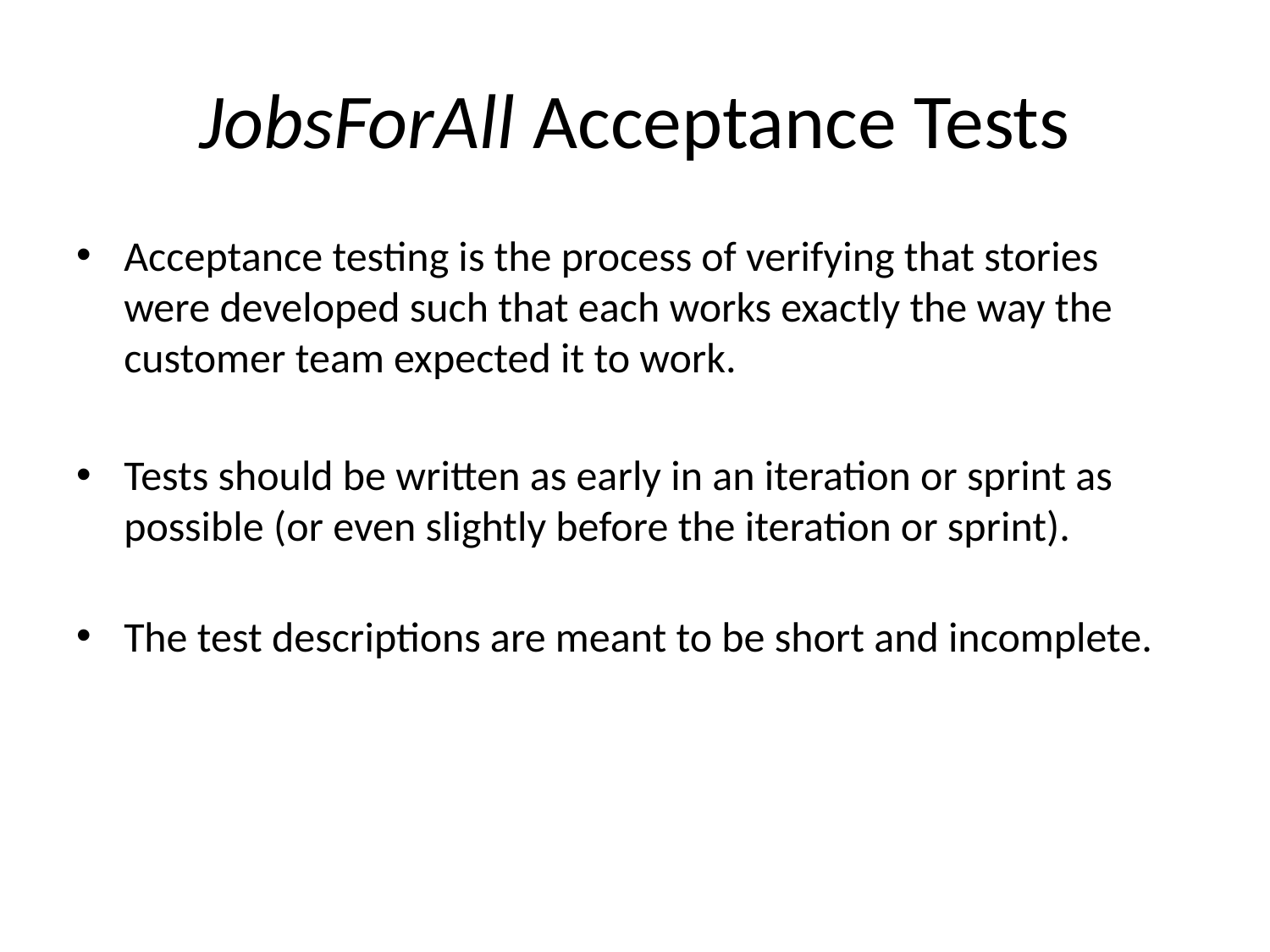

# JobsForAll Acceptance Tests
Acceptance testing is the process of verifying that stories were developed such that each works exactly the way the customer team expected it to work.

Tests should be written as early in an iteration or sprint as possible (or even slightly before the iteration or sprint).
The test descriptions are meant to be short and incomplete.